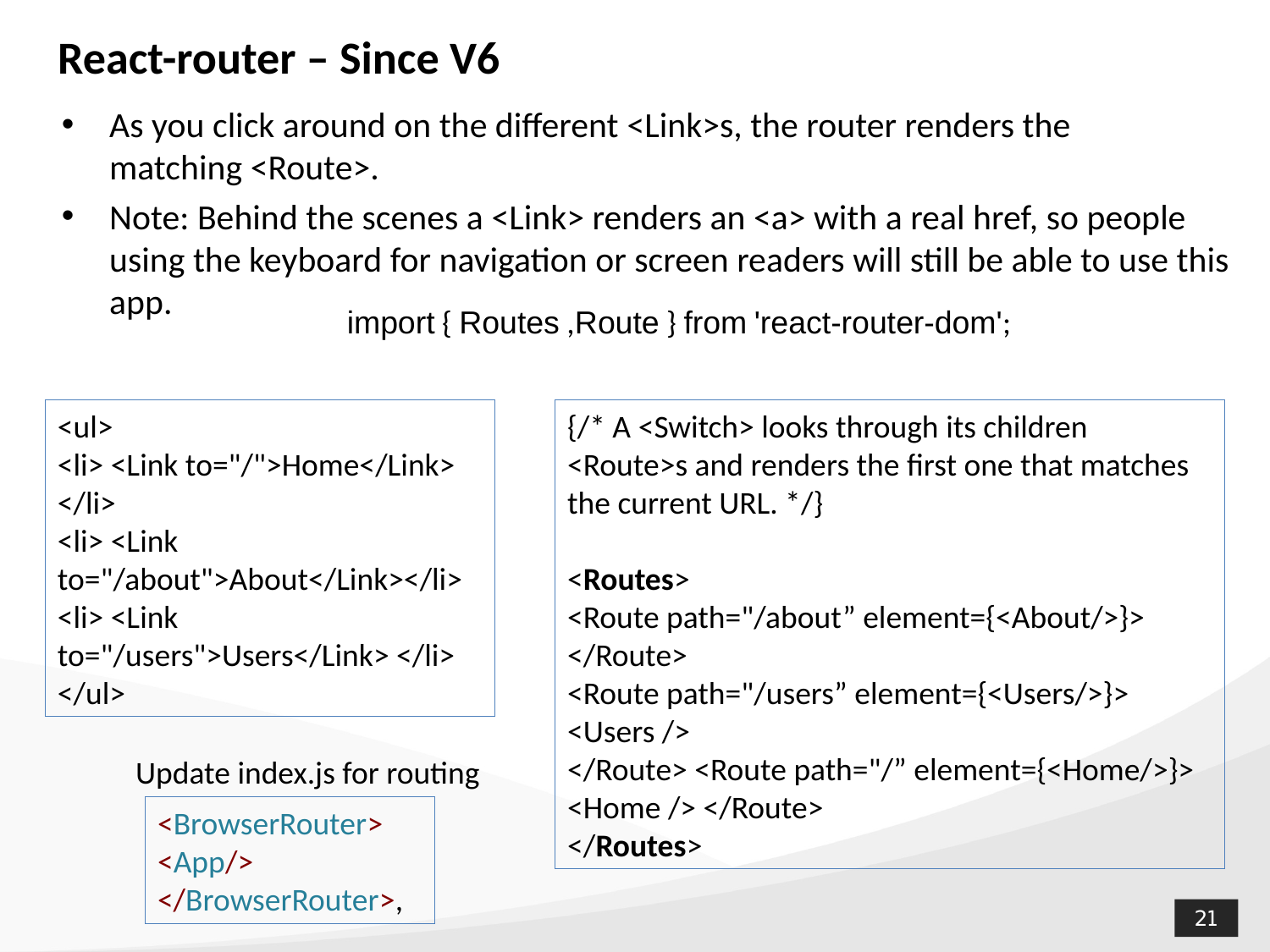

React-router – Since V6
As you click around on the different <Link>s, the router renders the matching <Route>.
Note: Behind the scenes a <Link> renders an <a> with a real href, so people using the keyboard for navigation or screen readers will still be able to use this app.

import { Routes ,Route } from 'react-router-dom';
<ul>
<li> <Link to="/">Home</Link> </li>
<li> <Link to="/about">About</Link></li> <li> <Link to="/users">Users</Link> </li> </ul>
{/* A <Switch> looks through its children <Route>s and renders the first one that matches the current URL. */}

<Routes>
<Route path="/about” element={<About/>}> </Route>
<Route path="/users” element={<Users/>}> <Users />
</Route> <Route path="/” element={<Home/>}> <Home /> </Route>
</Routes>
Update index.js for routing
<BrowserRouter>
<App/>
</BrowserRouter>,